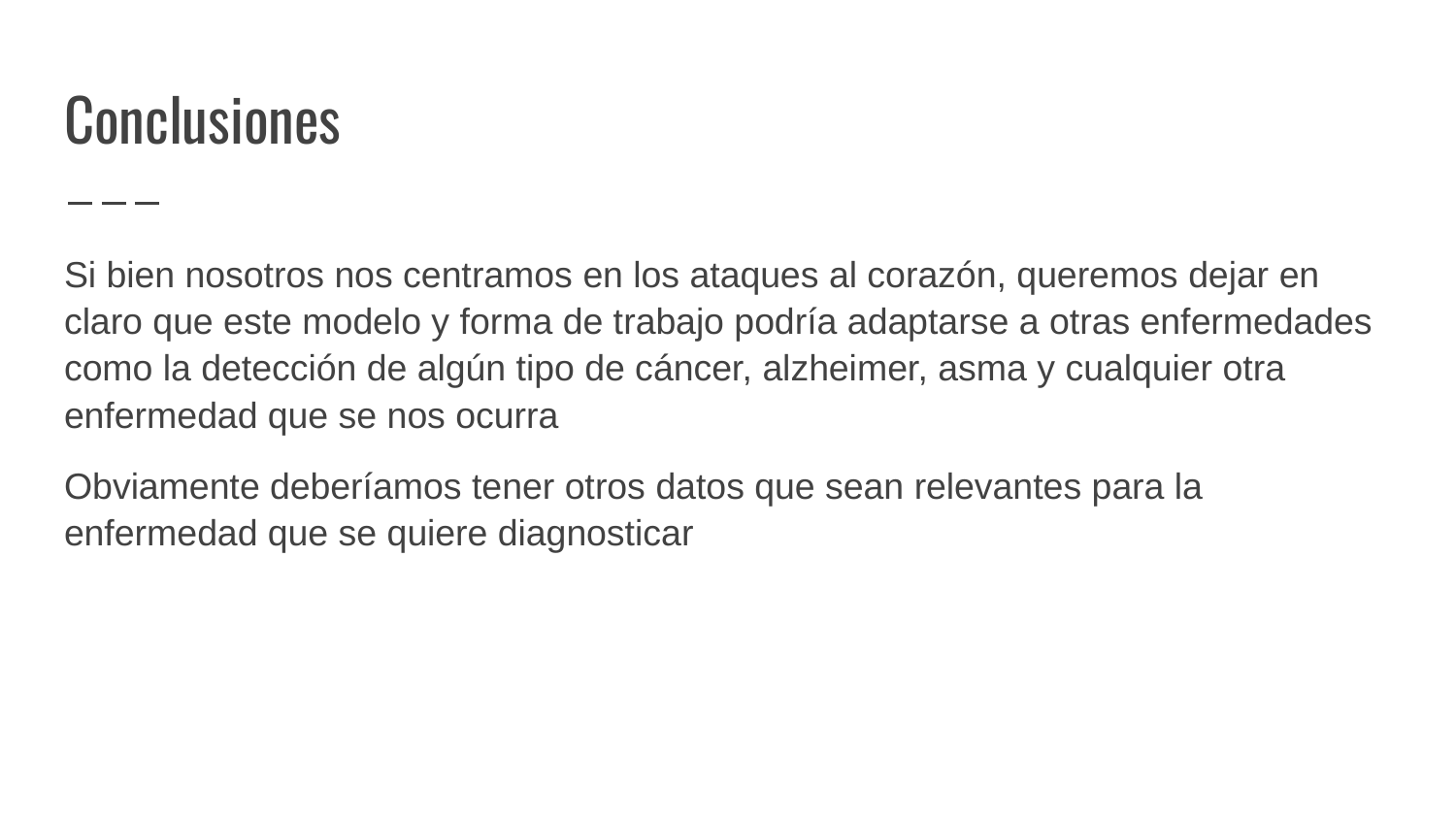

# Conclusiones
Si bien nosotros nos centramos en los ataques al corazón, queremos dejar en claro que este modelo y forma de trabajo podría adaptarse a otras enfermedades como la detección de algún tipo de cáncer, alzheimer, asma y cualquier otra enfermedad que se nos ocurra
Obviamente deberíamos tener otros datos que sean relevantes para la enfermedad que se quiere diagnosticar